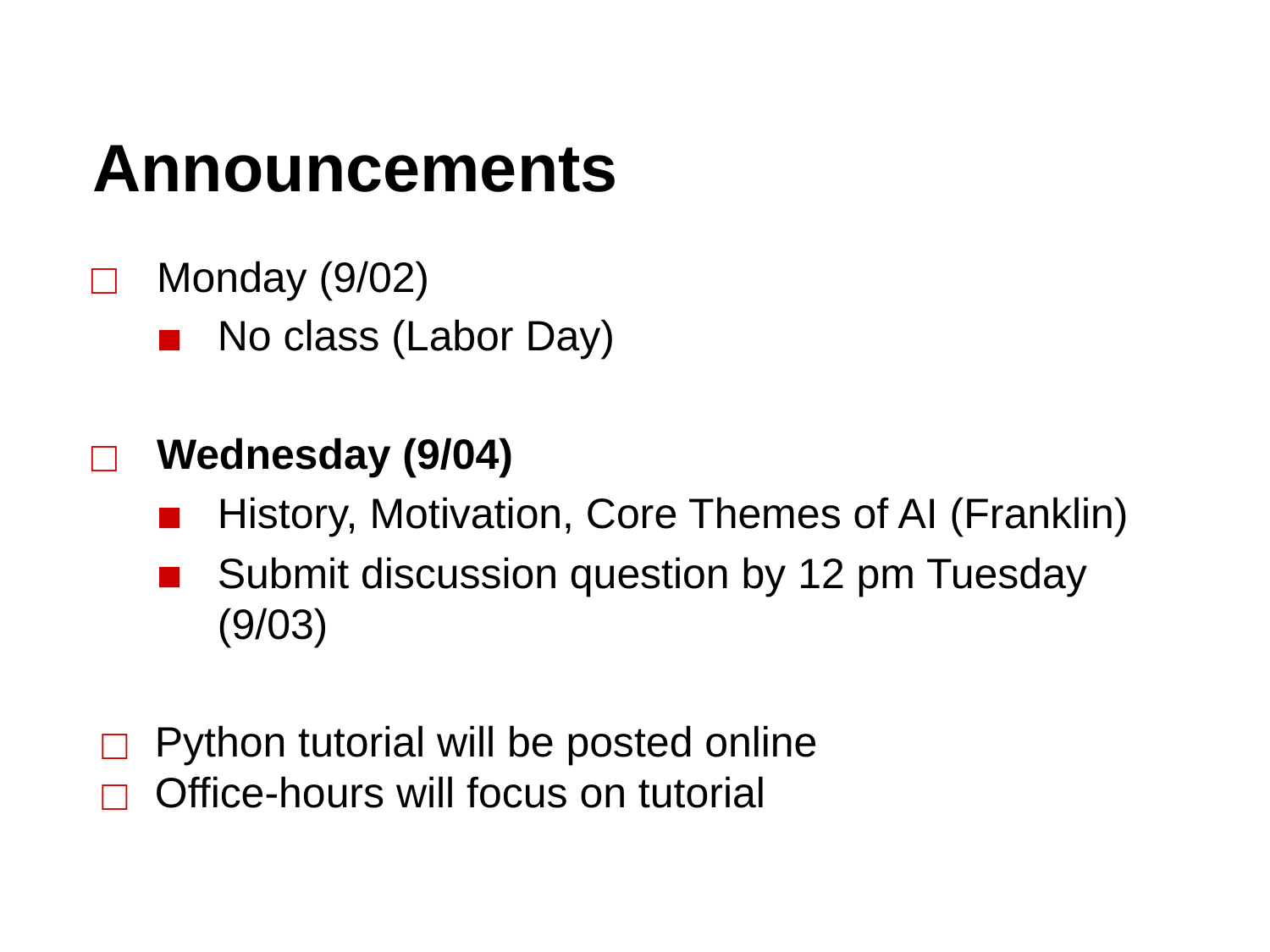

# Announcements
Monday (9/02)
No class (Labor Day)

Wednesday (9/04)
History, Motivation, Core Themes of AI (Franklin)
Submit discussion question by 12 pm Tuesday (9/03)

Python tutorial will be posted online
Office-hours will focus on tutorial